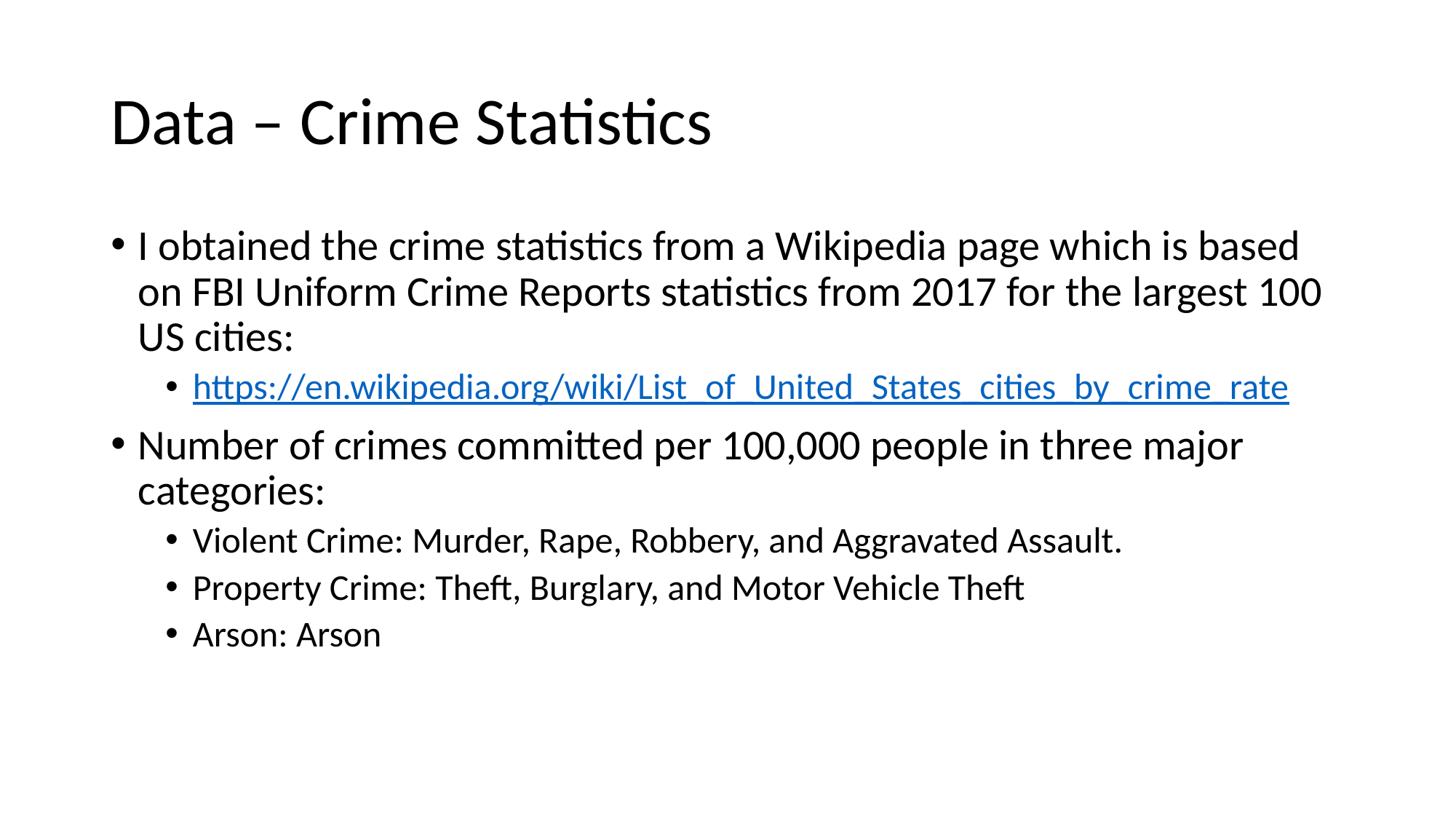

# Data – Crime Statistics
I obtained the crime statistics from a Wikipedia page which is based on FBI Uniform Crime Reports statistics from 2017 for the largest 100 US cities:
https://en.wikipedia.org/wiki/List_of_United_States_cities_by_crime_rate
Number of crimes committed per 100,000 people in three major categories:
Violent Crime: Murder, Rape, Robbery, and Aggravated Assault.
Property Crime: Theft, Burglary, and Motor Vehicle Theft
Arson: Arson